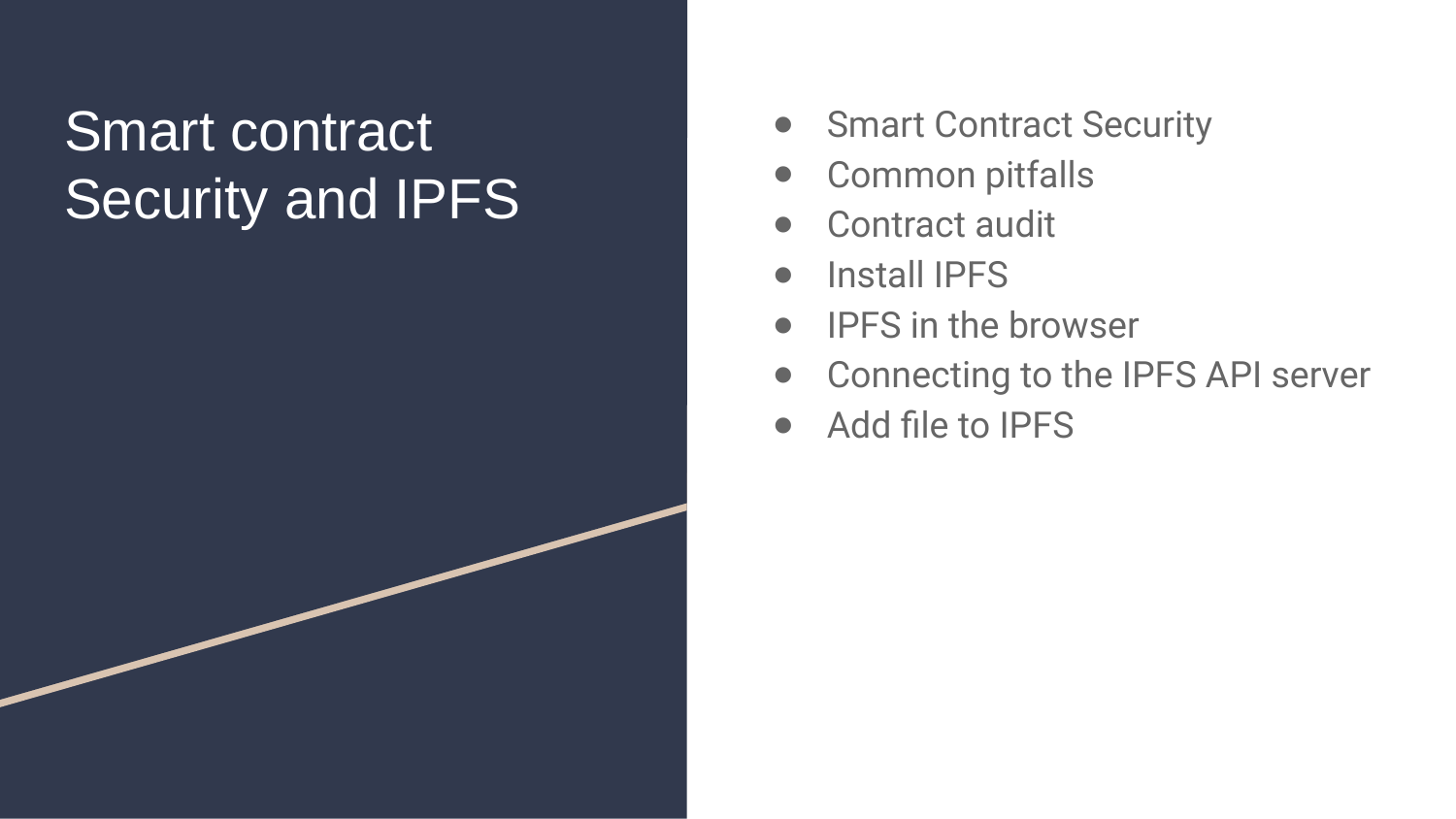

# Smart contract Security and IPFS
Smart Contract Security
Common pitfalls
Contract audit
Install IPFS
IPFS in the browser
Connecting to the IPFS API server
Add file to IPFS